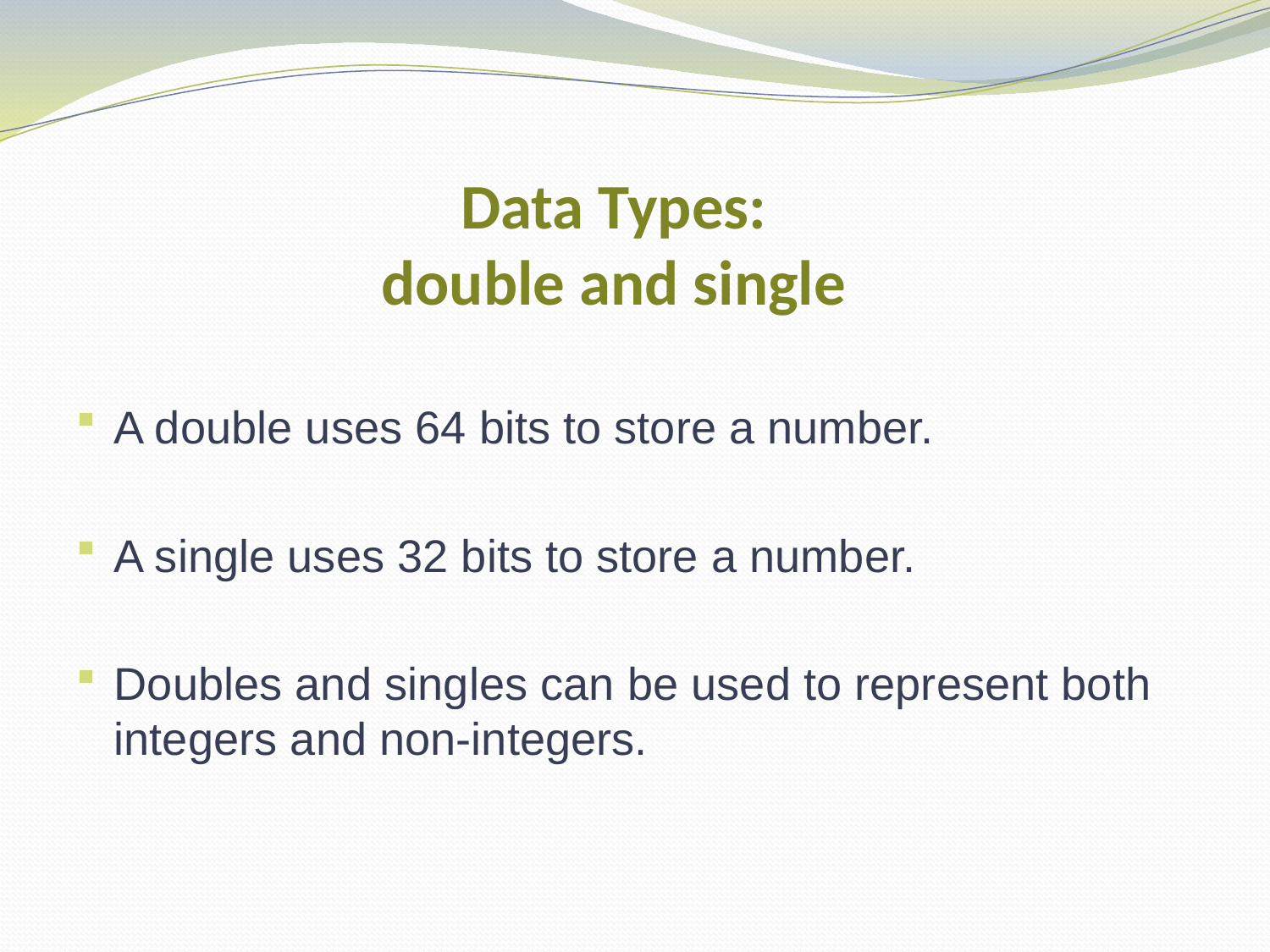

# Data Types: double and single
A double uses 64 bits to store a number.

A single uses 32 bits to store a number.

Doubles and singles can be used to represent both integers and non-integers.